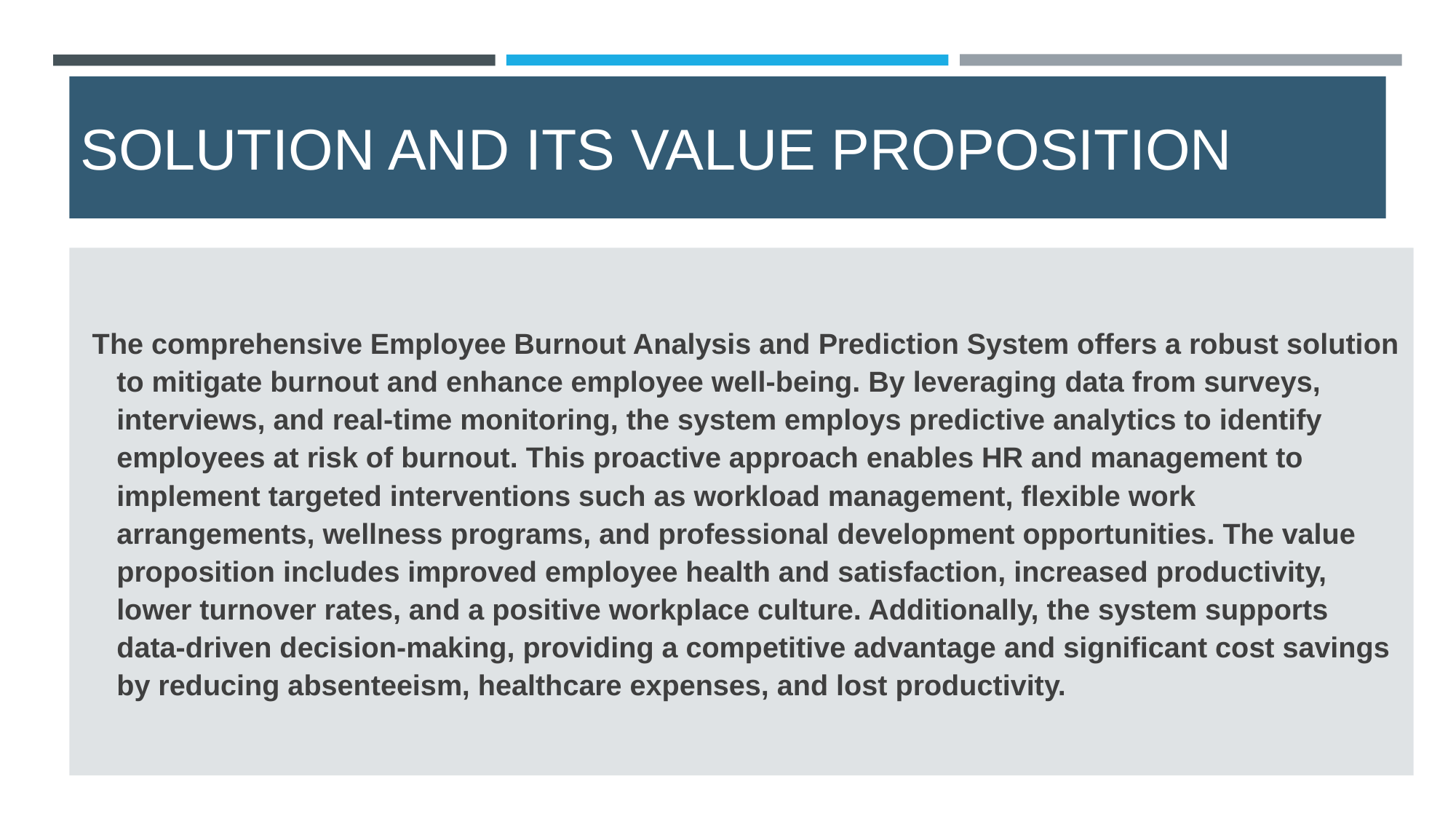

# SOLUTION AND ITS VALUE PROPOSITION
The comprehensive Employee Burnout Analysis and Prediction System offers a robust solution to mitigate burnout and enhance employee well-being. By leveraging data from surveys, interviews, and real-time monitoring, the system employs predictive analytics to identify employees at risk of burnout. This proactive approach enables HR and management to implement targeted interventions such as workload management, flexible work arrangements, wellness programs, and professional development opportunities. The value proposition includes improved employee health and satisfaction, increased productivity, lower turnover rates, and a positive workplace culture. Additionally, the system supports data-driven decision-making, providing a competitive advantage and significant cost savings by reducing absenteeism, healthcare expenses, and lost productivity.